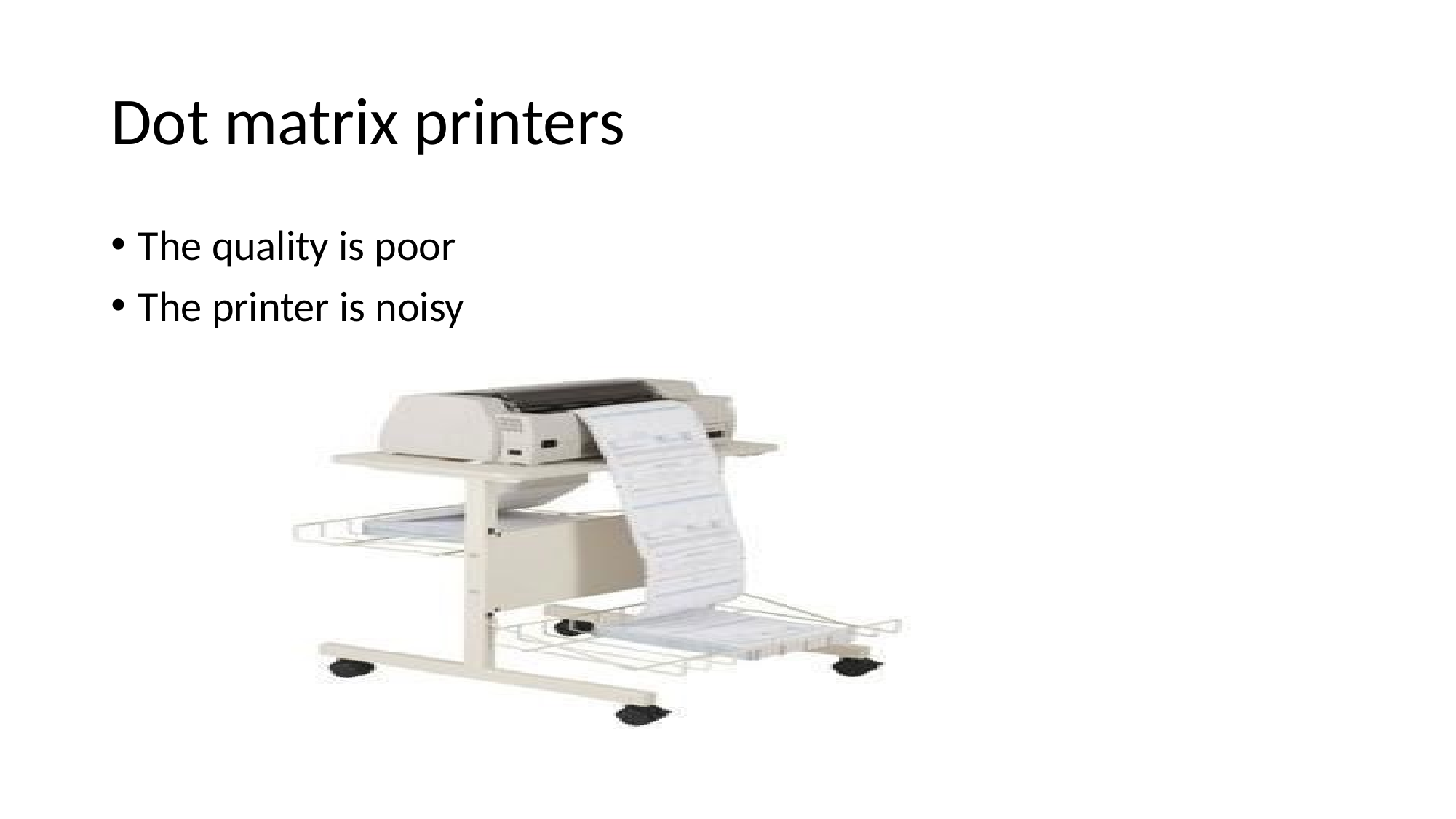

# Dot matrix printers
The quality is poor
The printer is noisy